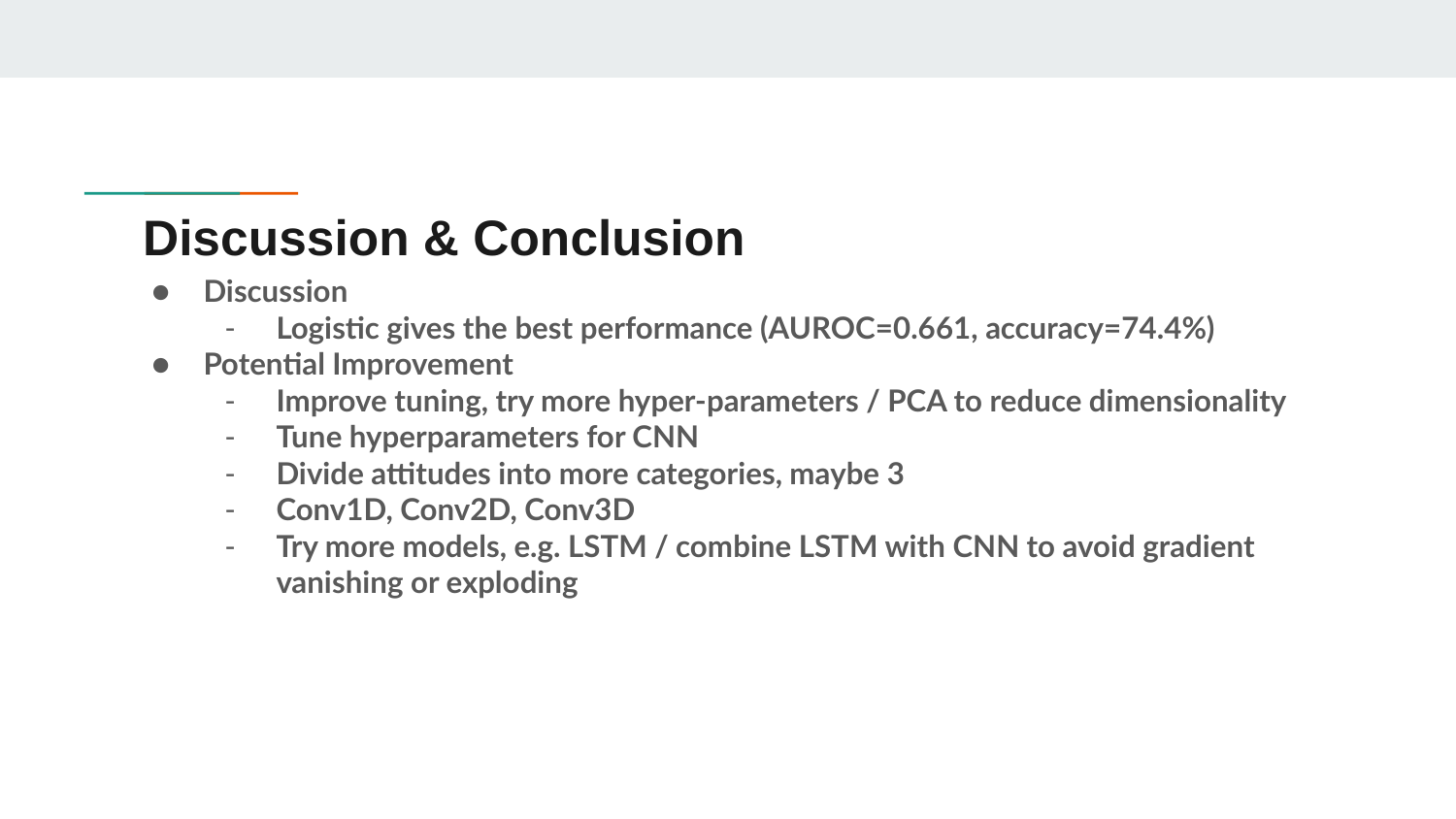

# Discussion & Conclusion
Discussion
Logistic gives the best performance (AUROC=0.661, accuracy=74.4%)
Potential Improvement
Improve tuning, try more hyper-parameters / PCA to reduce dimensionality
Tune hyperparameters for CNN
Divide attitudes into more categories, maybe 3
Conv1D, Conv2D, Conv3D
Try more models, e.g. LSTM / combine LSTM with CNN to avoid gradient vanishing or exploding